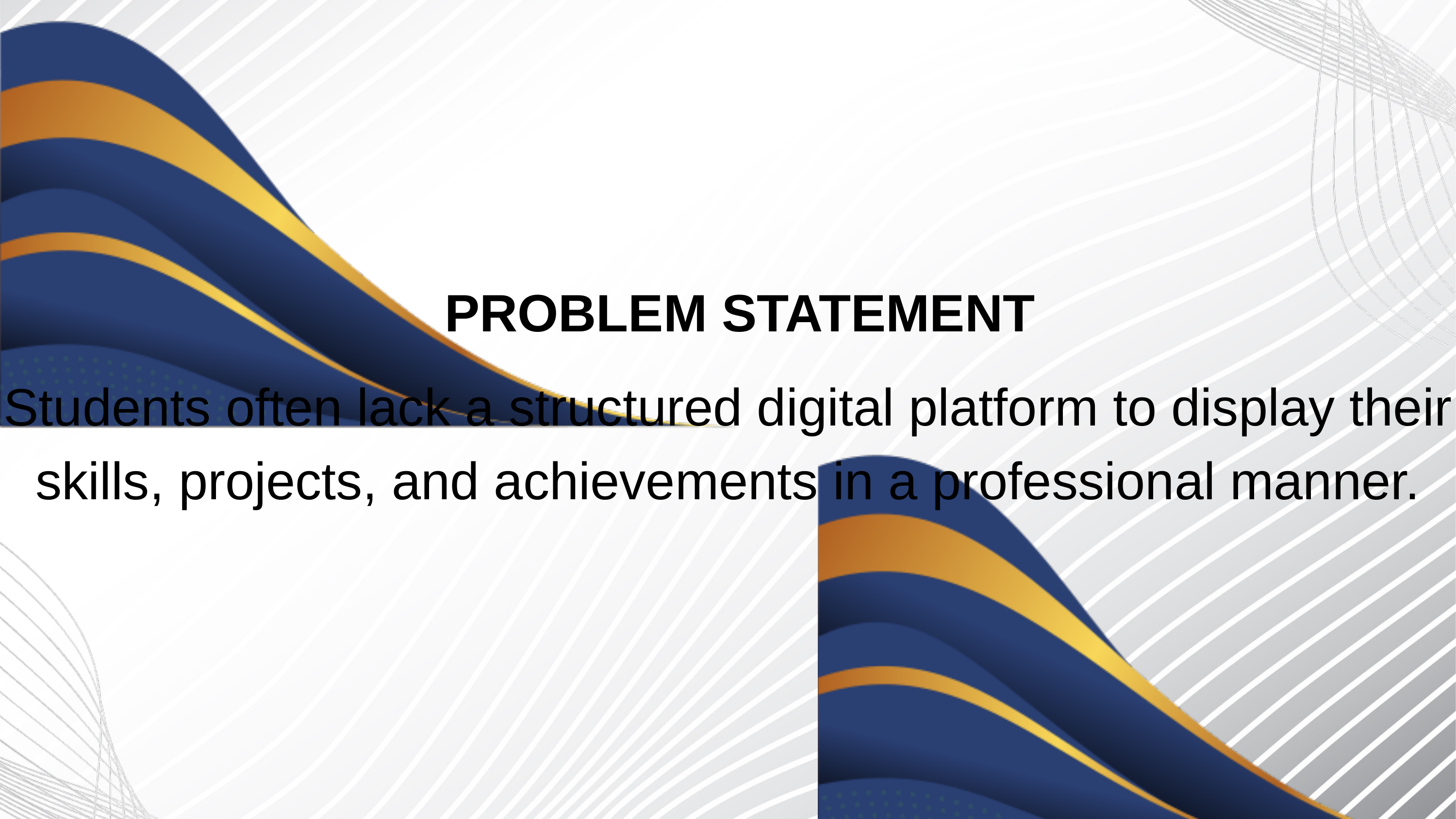

PROBLEM STATEMENT
Students often lack a structured digital platform to display their skills, projects, and achievements in a professional manner.